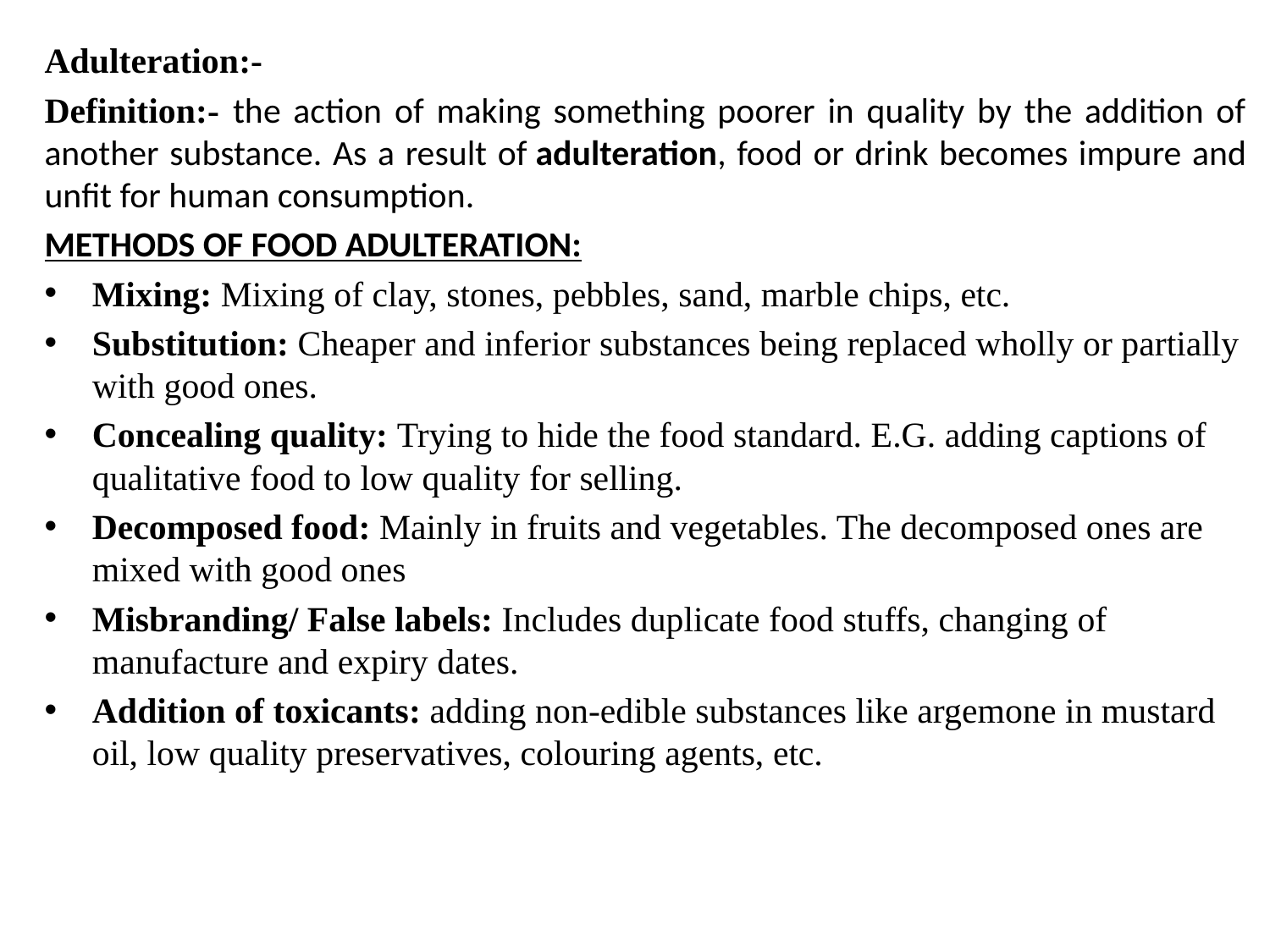

#
Adulteration:-
Definition:- the action of making something poorer in quality by the addition of another substance. As a result of adulteration, food or drink becomes impure and unfit for human consumption.
METHODS OF FOOD ADULTERATION:
Mixing: Mixing of clay, stones, pebbles, sand, marble chips, etc.
Substitution: Cheaper and inferior substances being replaced wholly or partially with good ones.
Concealing quality: Trying to hide the food standard. E.G. adding captions of qualitative food to low quality for selling.
Decomposed food: Mainly in fruits and vegetables. The decomposed ones are mixed with good ones
Misbranding/ False labels: Includes duplicate food stuffs, changing of manufacture and expiry dates.
Addition of toxicants: adding non-edible substances like argemone in mustard oil, low quality preservatives, colouring agents, etc.